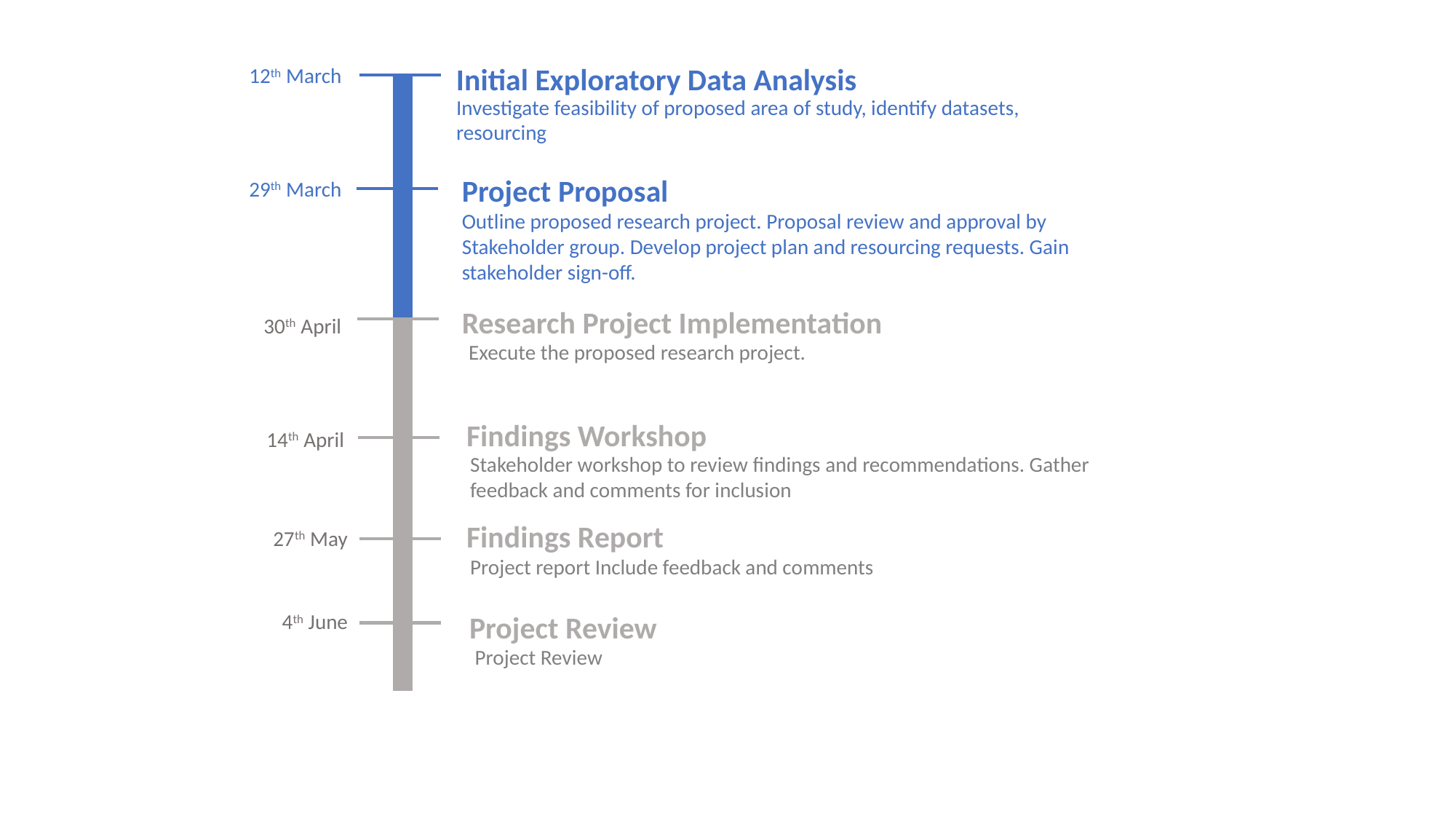

Initial Exploratory Data Analysis
Investigate feasibility of proposed area of study, identify datasets, resourcing
12th March

Project Proposal
Outline proposed research project. Proposal review and approval by Stakeholder group. Develop project plan and resourcing requests. Gain stakeholder sign-off.
29th March
Research Project Implementation
Execute the proposed research project.
30th April
Findings Workshop
Stakeholder workshop to review findings and recommendations. Gather feedback and comments for inclusion
14th April
Findings Report
Project report Include feedback and comments
27th May
Project Review
Project Review
4th June